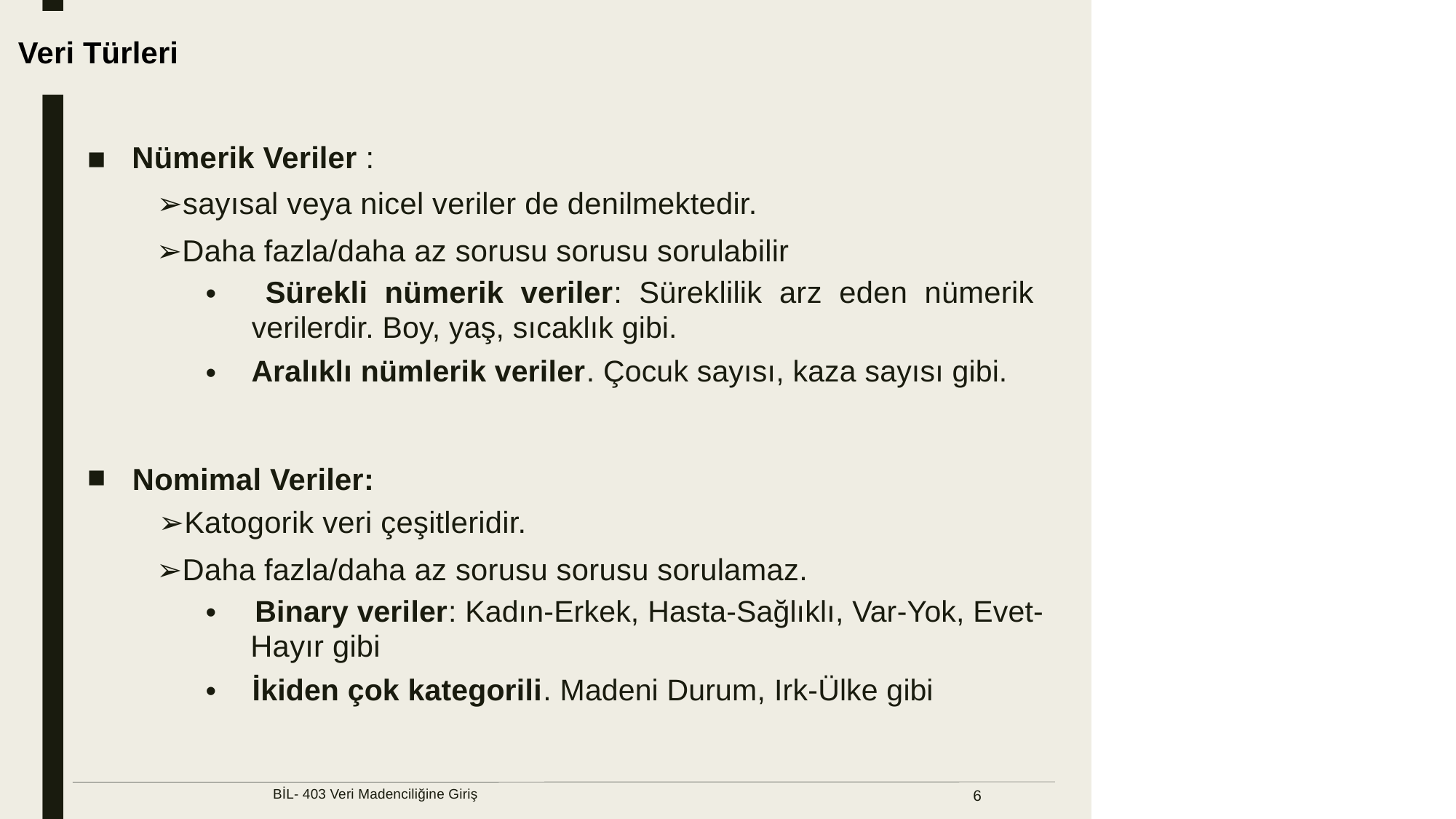

Veri Yapısı Nedir?
Veri Türleri
Nümerik Veriler :
■
➢sayısal veya nicel veriler de denilmektedir.
➢Daha fazla/daha az sorusu sorusu sorulabilir
Sürekli  nümerik  veriler:  Süreklilik  arz  eden  nümerik
•
verilerdir. Boy, yaş, sıcaklık gibi.
Aralıklı nümlerik veriler. Çocuk sayısı, kaza sayısı gibi.
•
■
Nomimal Veriler:
➢Katogorik veri çeşitleridir.
➢Daha fazla/daha az sorusu sorusu sorulamaz.
•
Binary veriler: Kadın-Erkek, Hasta-Sağlıklı, Var-Yok, Evet-
Hayır gibi
İkiden çok kategorili. Madeni Durum, Irk-Ülke gibi
•

BİL- 403 Veri Madenciliğine Giriş
6